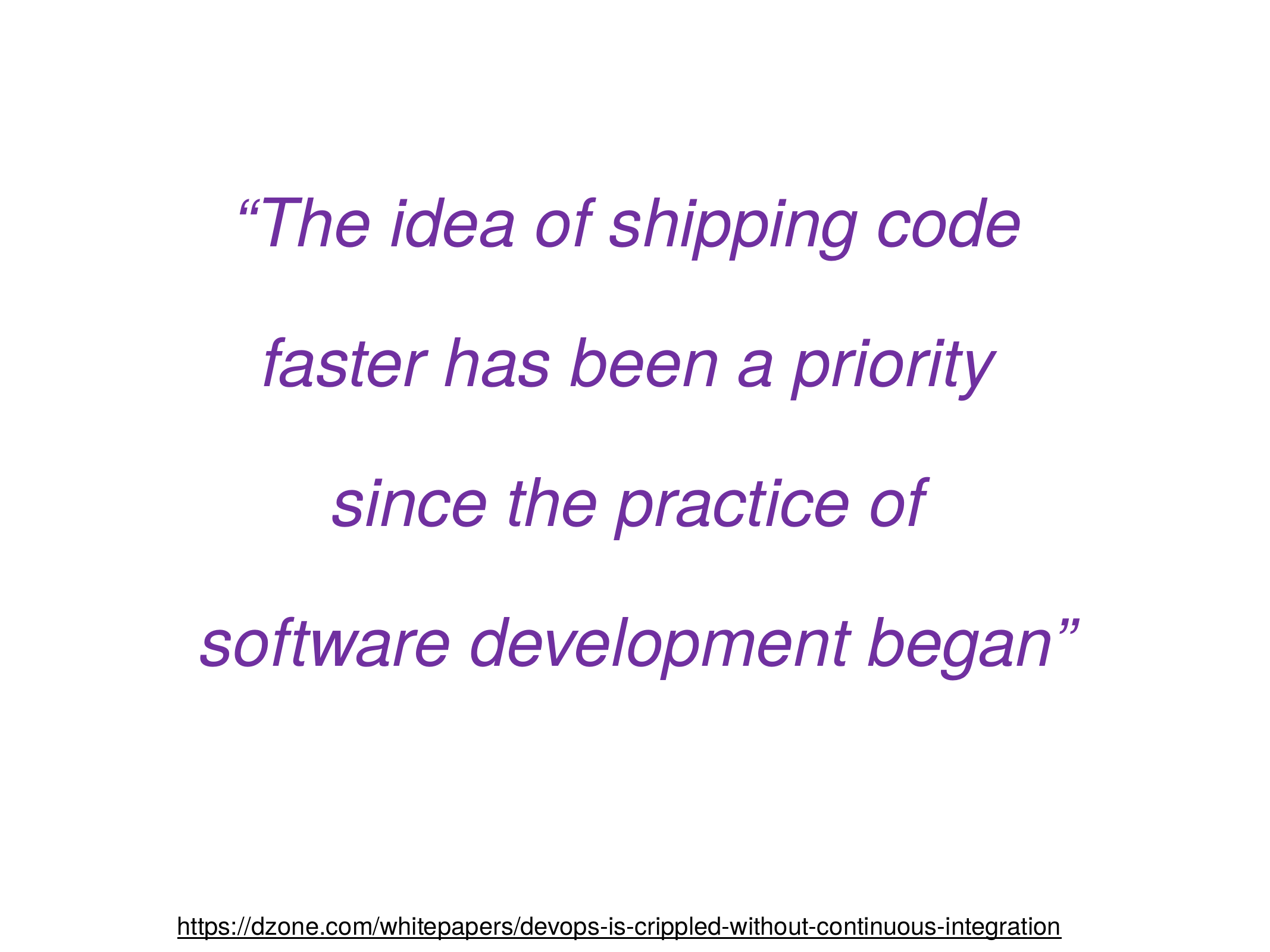

“The idea of shipping code
faster has been a priority
since the practice of
software development began”
https://dzone.com/whitepapers/devops-is-crippled-without-continuous-integration